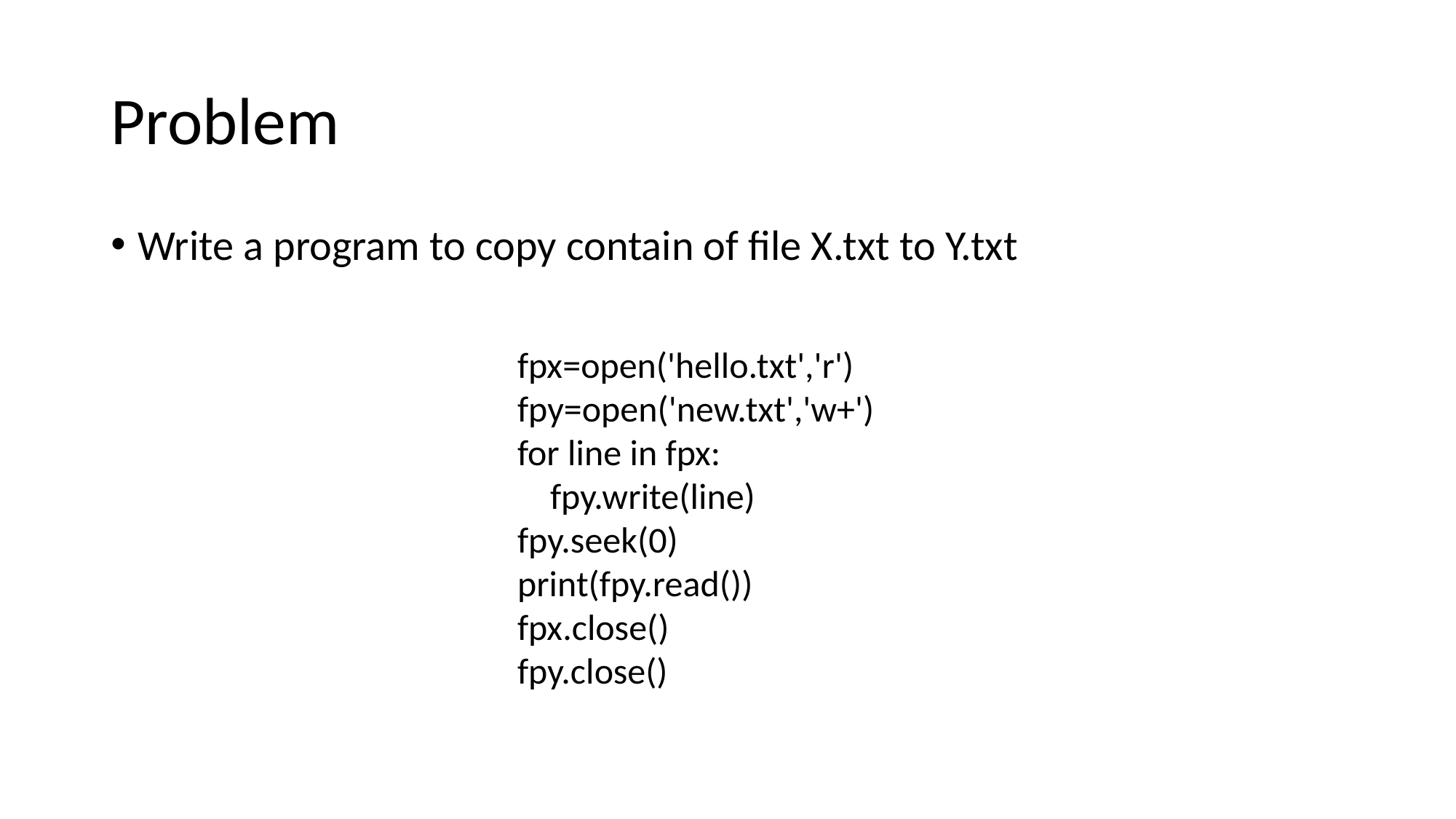

# Problem
Write a program to copy contain of file X.txt to Y.txt
fpx=open('hello.txt','r')
fpy=open('new.txt','w+')
for line in fpx:
    fpy.write(line)
fpy.seek(0)
print(fpy.read())
fpx.close()
fpy.close()